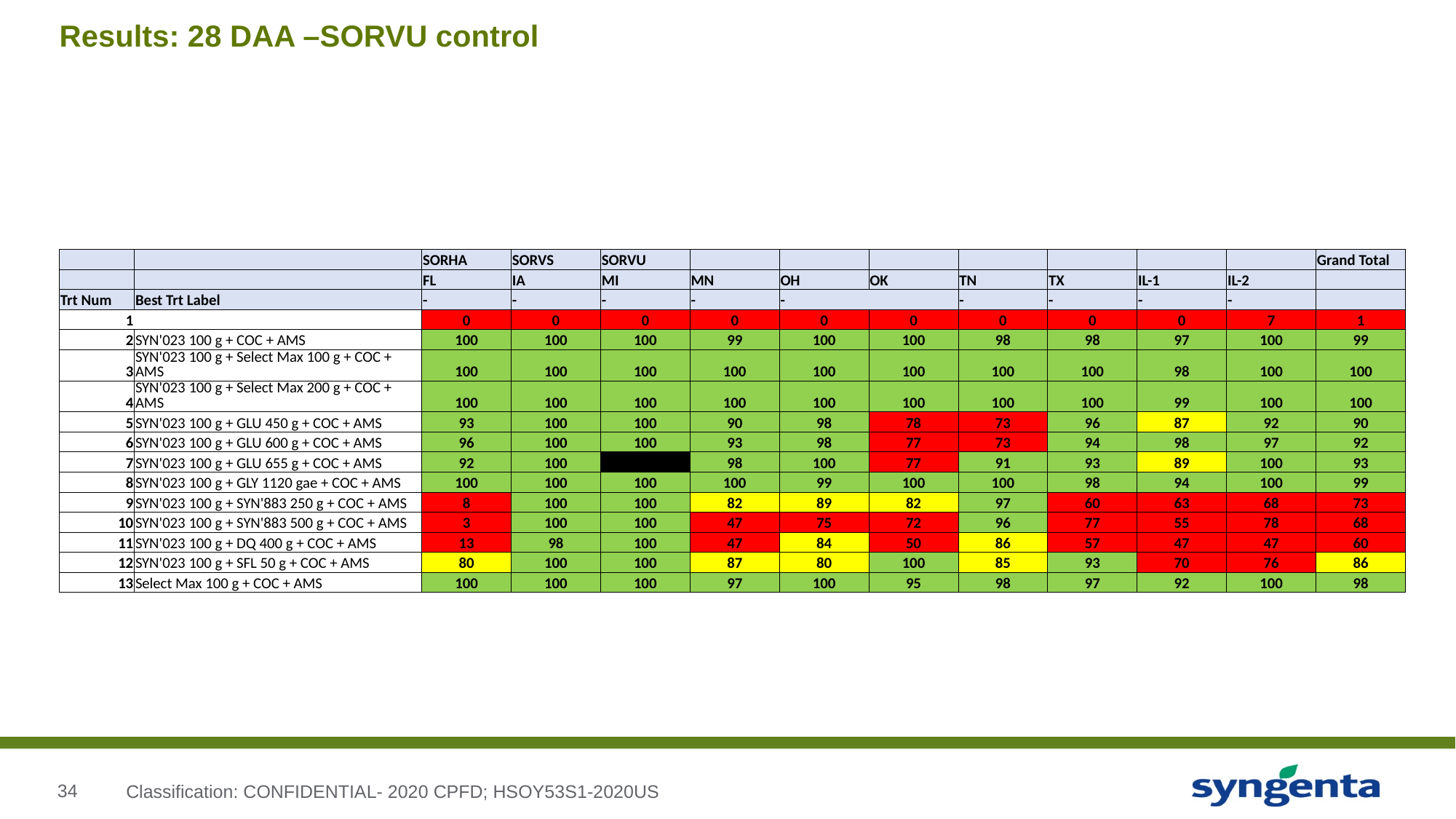

# Results: 28 DAA –SORVU control

|  |  | SORHA | SORVS | SORVU |  |  |  |  |  |  |  | Grand Total |
| --- | --- | --- | --- | --- | --- | --- | --- | --- | --- | --- | --- | --- |
|  |  | FL | IA | MI | MN | OH | OK | TN | TX | IL-1 | IL-2 |  |
| Trt Num | Best Trt Label | - | - | - | - | - |  | - | - | - | - |  |
| 1 |  | 0 | 0 | 0 | 0 | 0 | 0 | 0 | 0 | 0 | 7 | 1 |
| 2 | SYN'023 100 g + COC + AMS | 100 | 100 | 100 | 99 | 100 | 100 | 98 | 98 | 97 | 100 | 99 |
| 3 | SYN'023 100 g + Select Max 100 g + COC + AMS | 100 | 100 | 100 | 100 | 100 | 100 | 100 | 100 | 98 | 100 | 100 |
| 4 | SYN'023 100 g + Select Max 200 g + COC + AMS | 100 | 100 | 100 | 100 | 100 | 100 | 100 | 100 | 99 | 100 | 100 |
| 5 | SYN'023 100 g + GLU 450 g + COC + AMS | 93 | 100 | 100 | 90 | 98 | 78 | 73 | 96 | 87 | 92 | 90 |
| 6 | SYN'023 100 g + GLU 600 g + COC + AMS | 96 | 100 | 100 | 93 | 98 | 77 | 73 | 94 | 98 | 97 | 92 |
| 7 | SYN'023 100 g + GLU 655 g + COC + AMS | 92 | 100 |  | 98 | 100 | 77 | 91 | 93 | 89 | 100 | 93 |
| 8 | SYN'023 100 g + GLY 1120 gae + COC + AMS | 100 | 100 | 100 | 100 | 99 | 100 | 100 | 98 | 94 | 100 | 99 |
| 9 | SYN'023 100 g + SYN'883 250 g + COC + AMS | 8 | 100 | 100 | 82 | 89 | 82 | 97 | 60 | 63 | 68 | 73 |
| 10 | SYN'023 100 g + SYN'883 500 g + COC + AMS | 3 | 100 | 100 | 47 | 75 | 72 | 96 | 77 | 55 | 78 | 68 |
| 11 | SYN'023 100 g + DQ 400 g + COC + AMS | 13 | 98 | 100 | 47 | 84 | 50 | 86 | 57 | 47 | 47 | 60 |
| 12 | SYN'023 100 g + SFL 50 g + COC + AMS | 80 | 100 | 100 | 87 | 80 | 100 | 85 | 93 | 70 | 76 | 86 |
| 13 | Select Max 100 g + COC + AMS | 100 | 100 | 100 | 97 | 100 | 95 | 98 | 97 | 92 | 100 | 98 |
Classification: CONFIDENTIAL- 2020 CPFD; HSOY53S1-2020US